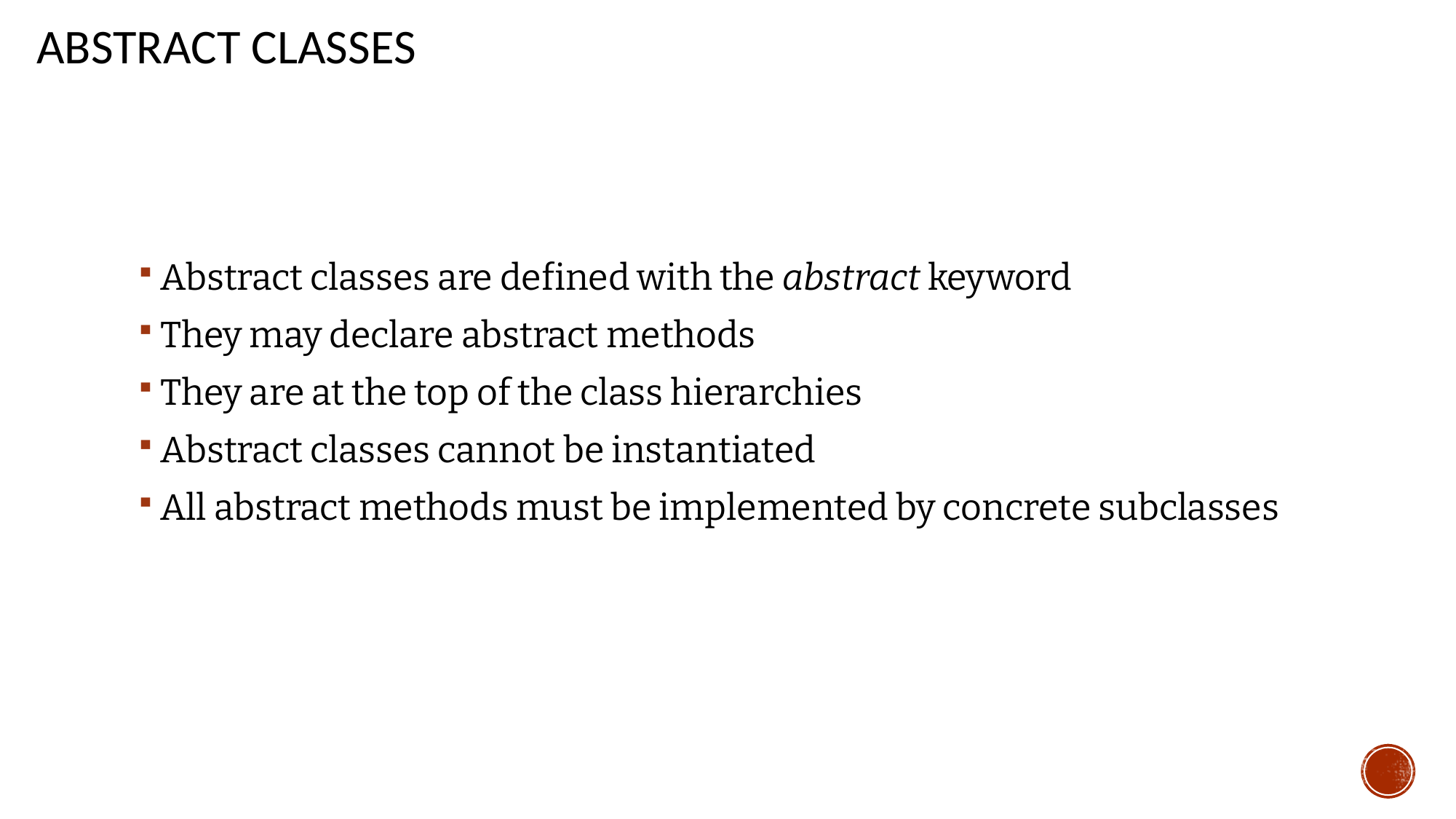

# Abstract classes
Abstract classes are defined with the abstract keyword
They may declare abstract methods
They are at the top of the class hierarchies
Abstract classes cannot be instantiated
All abstract methods must be implemented by concrete subclasses